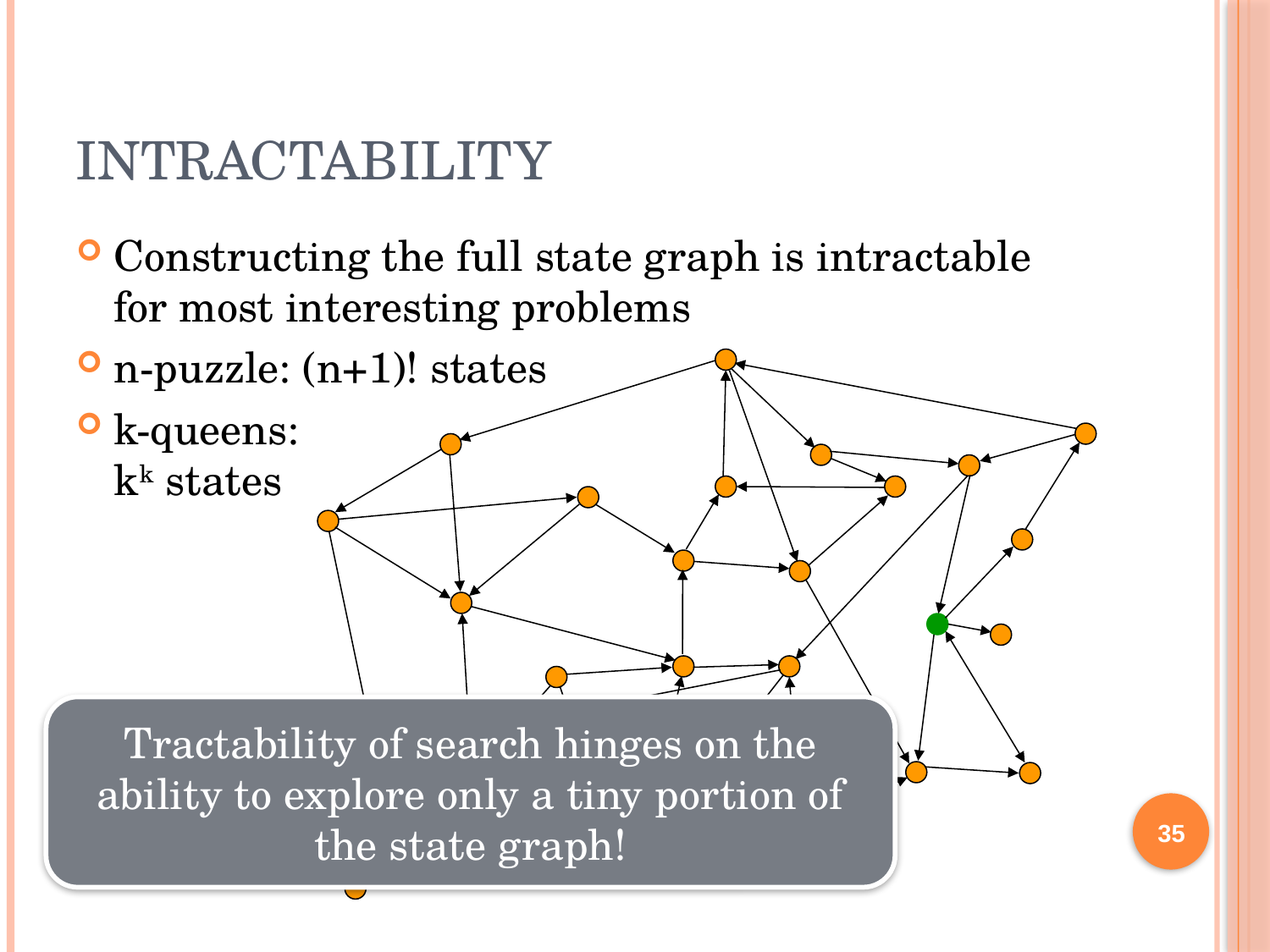

# Intractability
Constructing the full state graph is intractable for most interesting problems
n-puzzle: (n+1)! states
k-queens:
kk states

Tractability of search hinges on the ability to explore only a tiny portion of the state graph!
35